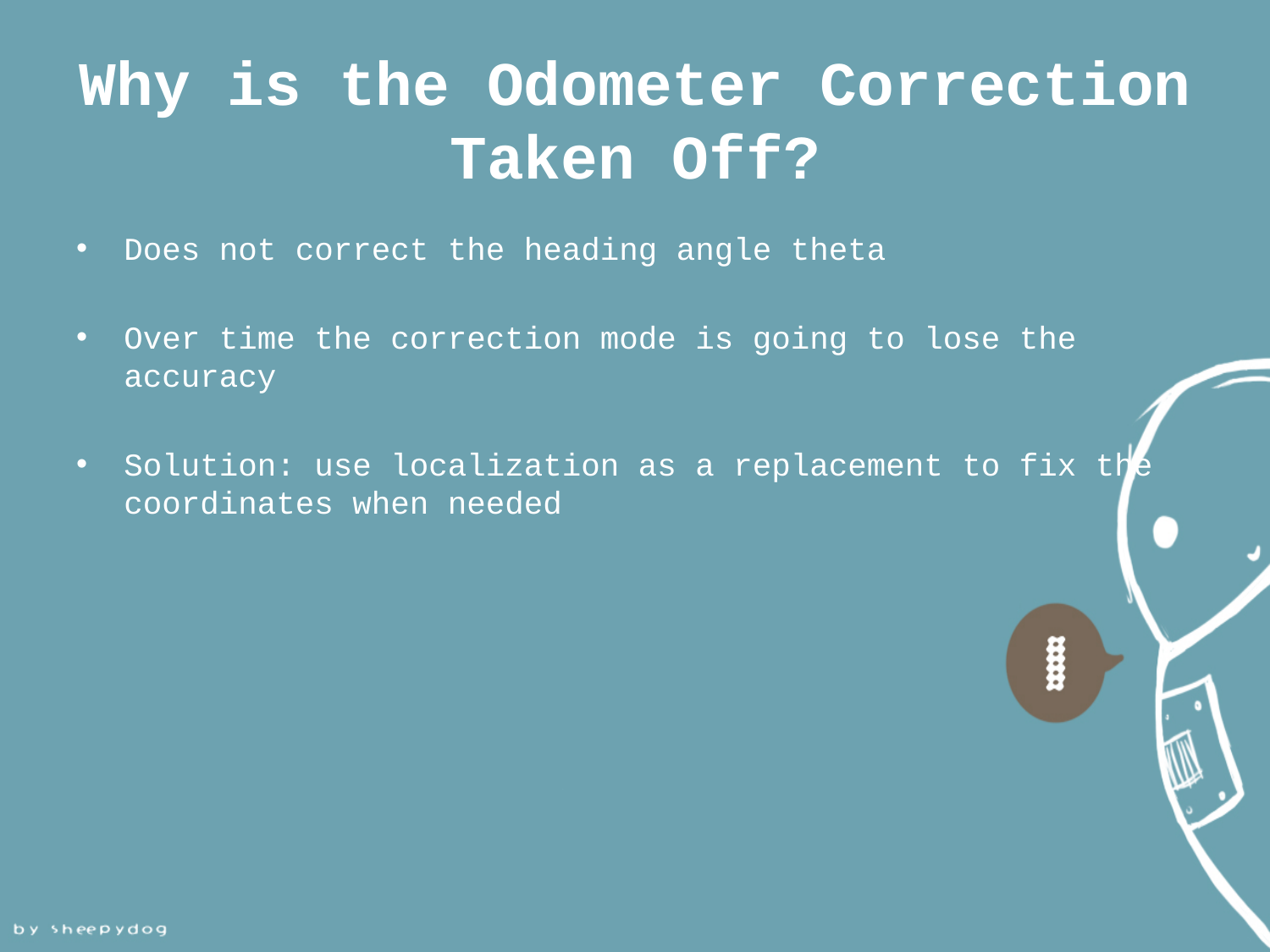

# Why is the Odometer Correction Taken Off?
Does not correct the heading angle theta

Over time the correction mode is going to lose the accuracy

Solution: use localization as a replacement to fix the coordinates when needed